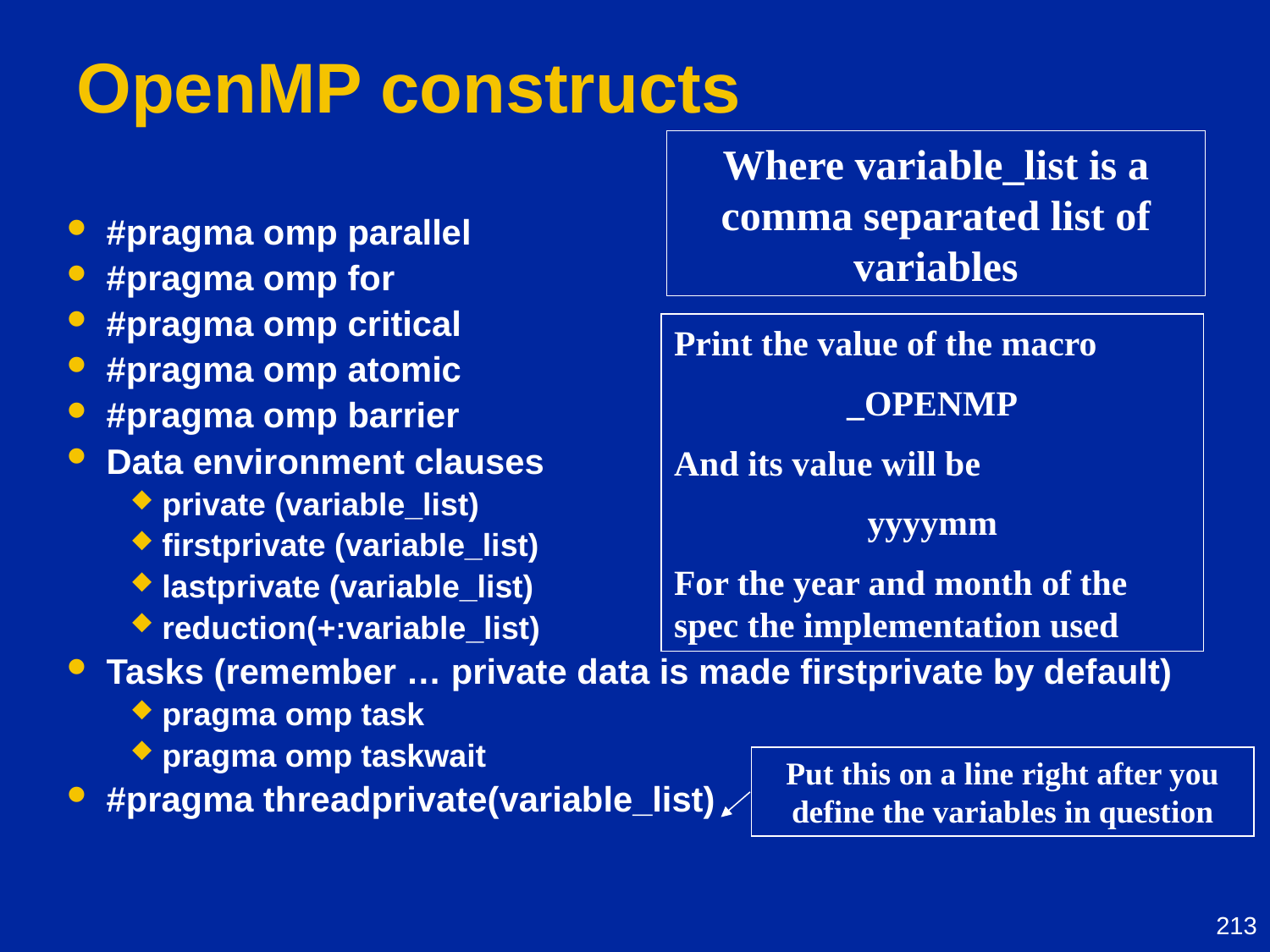

# OpenMP constructs
Where variable_list is a comma separated list of variables

#pragma omp parallel
#pragma omp for
#pragma omp critical
#pragma omp atomic
#pragma omp barrier
Data environment clauses
private (variable_list)
firstprivate (variable_list)
lastprivate (variable_list)
reduction(+:variable_list)
Tasks (remember … private data is made firstprivate by default)
pragma omp task
pragma omp taskwait
#pragma threadprivate(variable_list)
Print the value of the macro
_OPENMP
And its value will be
yyyymm
For the year and month of the spec the implementation used
Put this on a line right after you define the variables in question

213